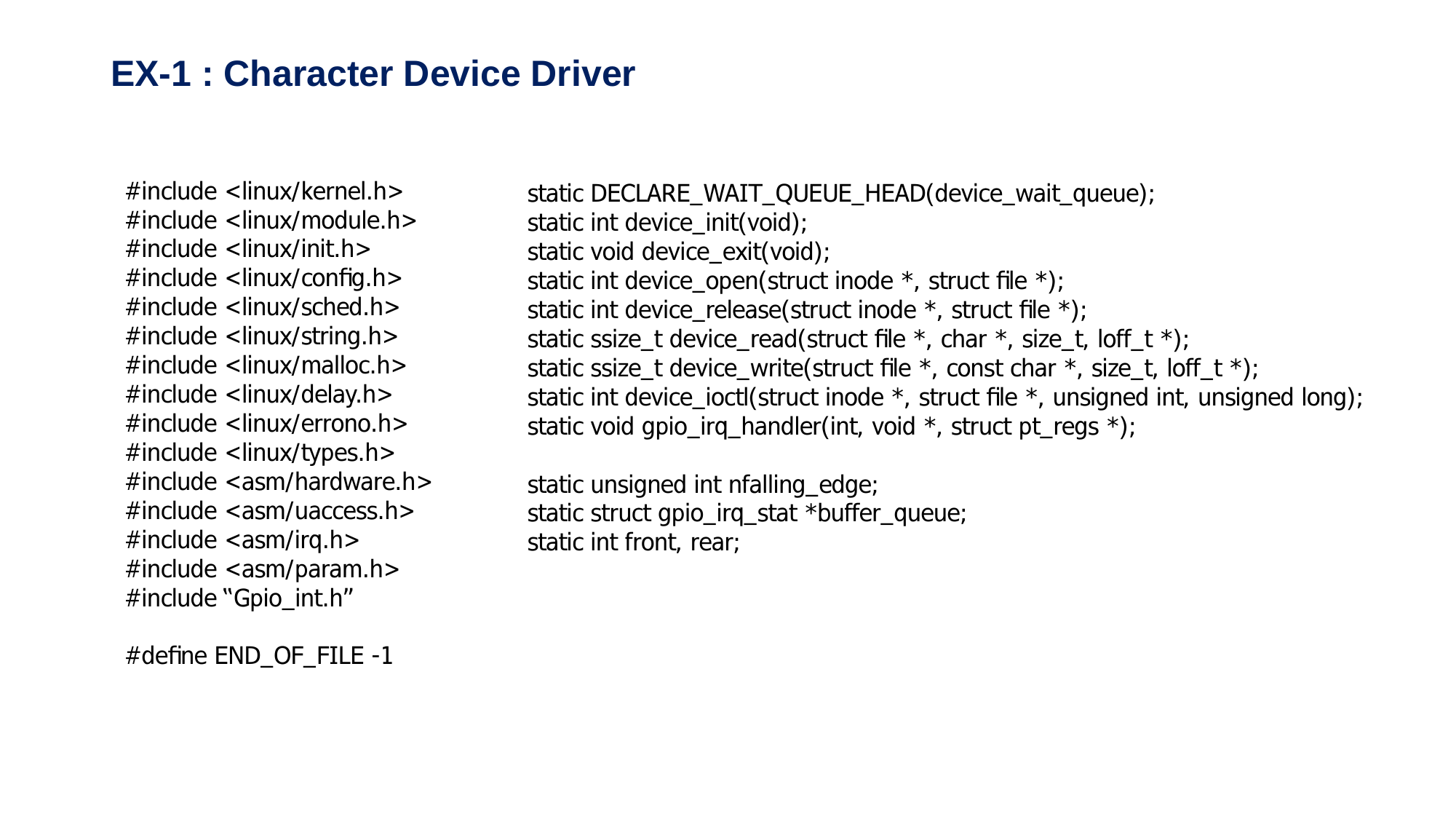

# EX-1 : Character Device Driver
#include <linux/kernel.h>
#include <linux/module.h>
#include <linux/init.h>
#include <linux/config.h>
#include <linux/sched.h>
#include <linux/string.h>
#include <linux/malloc.h>
#include <linux/delay.h>
#include <linux/errono.h>
#include <linux/types.h>
#include <asm/hardware.h>
#include <asm/uaccess.h>
#include <asm/irq.h>
#include <asm/param.h>
#include “Gpio_int.h”

#define END_OF_FILE -1
static DECLARE_WAIT_QUEUE_HEAD(device_wait_queue);
static int device_init(void);
static void device_exit(void);
static int device_open(struct inode *, struct file *);
static int device_release(struct inode *, struct file *);
static ssize_t device_read(struct file *, char *, size_t, loff_t *);
static ssize_t device_write(struct file *, const char *, size_t, loff_t *);
static int device_ioctl(struct inode *, struct file *, unsigned int, unsigned long);
static void gpio_irq_handler(int, void *, struct pt_regs *);

static unsigned int nfalling_edge;
static struct gpio_irq_stat *buffer_queue;
static int front, rear;